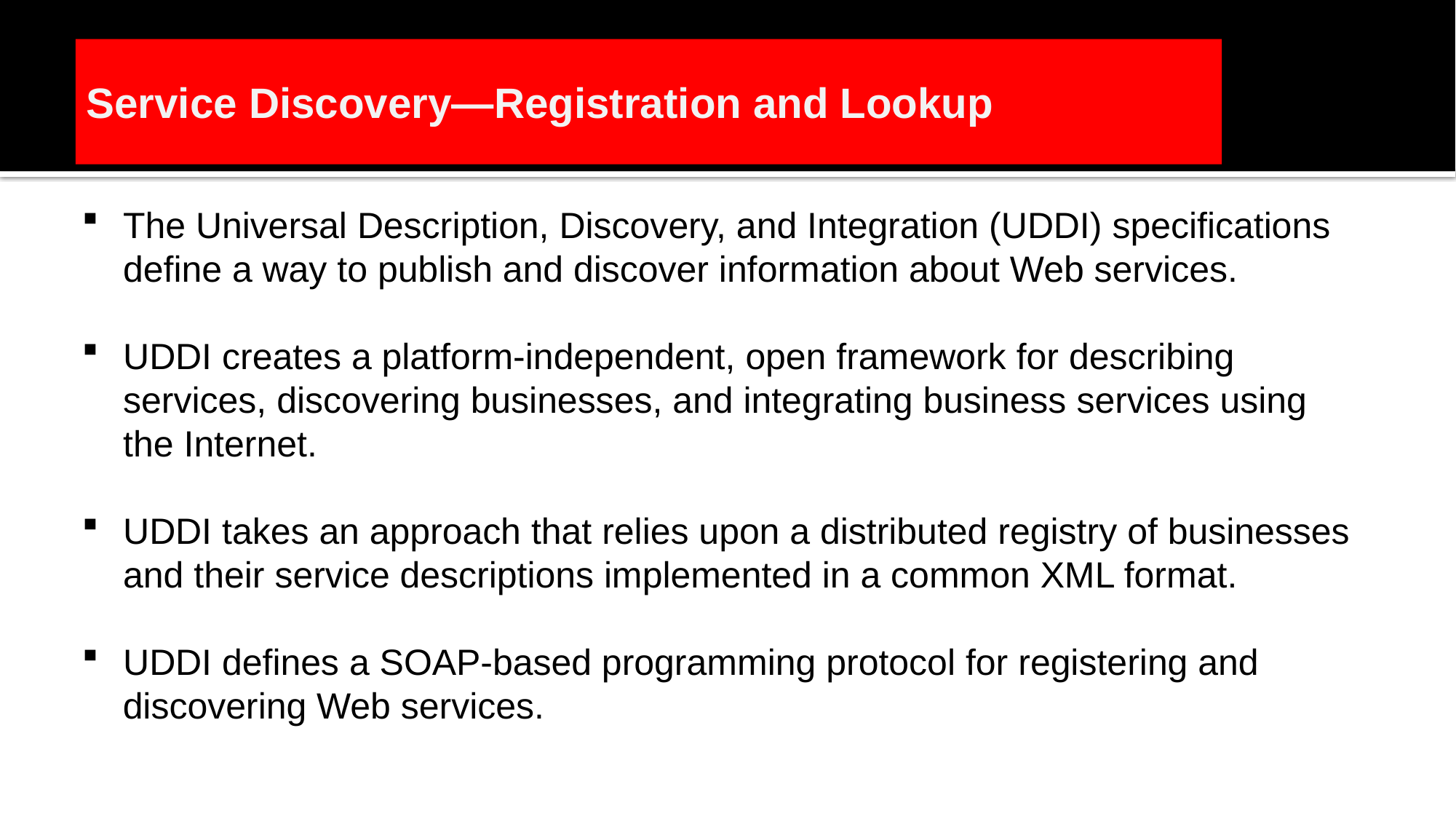

Service Discovery—Registration and Lookup
The Universal Description, Discovery, and Integration (UDDI) specifications define a way to publish and discover information about Web services.

UDDI creates a platform-independent, open framework for describing services, discovering businesses, and integrating business services using the Internet.

UDDI takes an approach that relies upon a distributed registry of businesses and their service descriptions implemented in a common XML format.

UDDI defines a SOAP-based programming protocol for registering and
    discovering Web services.